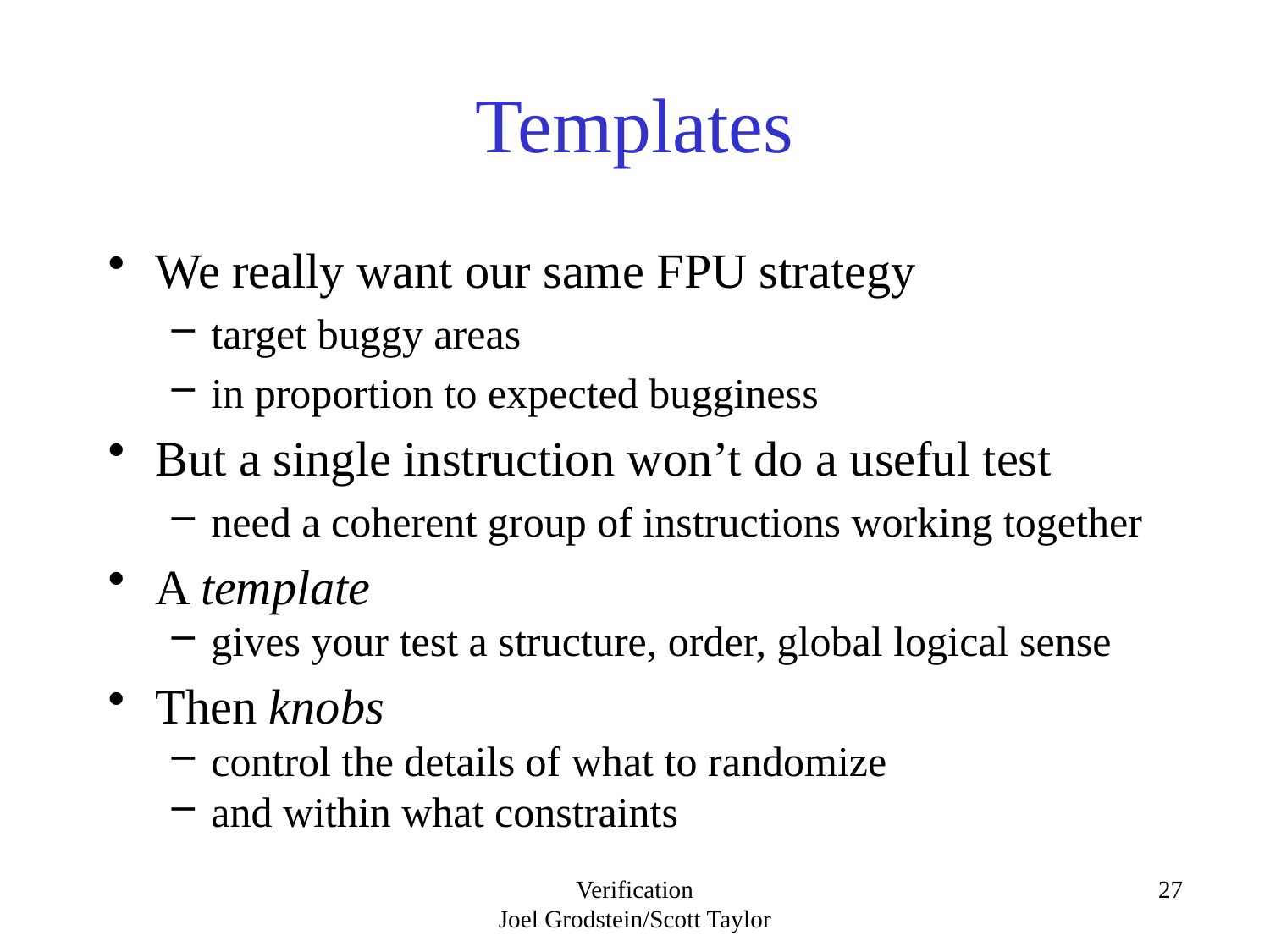

# Templates
We really want our same FPU strategy
target buggy areas
in proportion to expected bugginess
But a single instruction won’t do a useful test
need a coherent group of instructions working together
A template
gives your test a structure, order, global logical sense
Then knobs
control the details of what to randomize
and within what constraints
Verification
Joel Grodstein/Scott Taylor